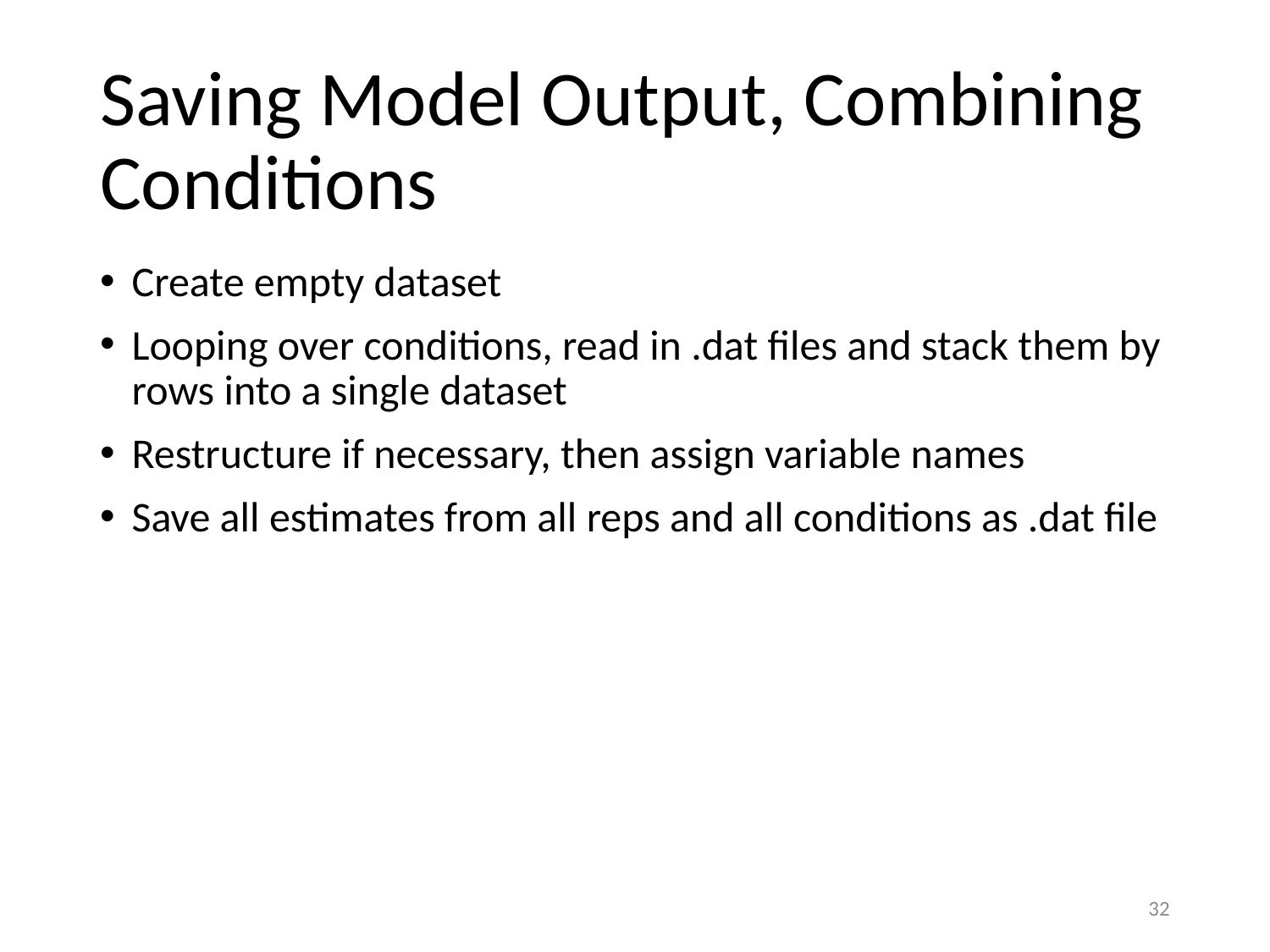

# Saving Model Output, Combining Conditions
Create empty dataset
Looping over conditions, read in .dat files and stack them by rows into a single dataset
Restructure if necessary, then assign variable names
Save all estimates from all reps and all conditions as .dat file

32